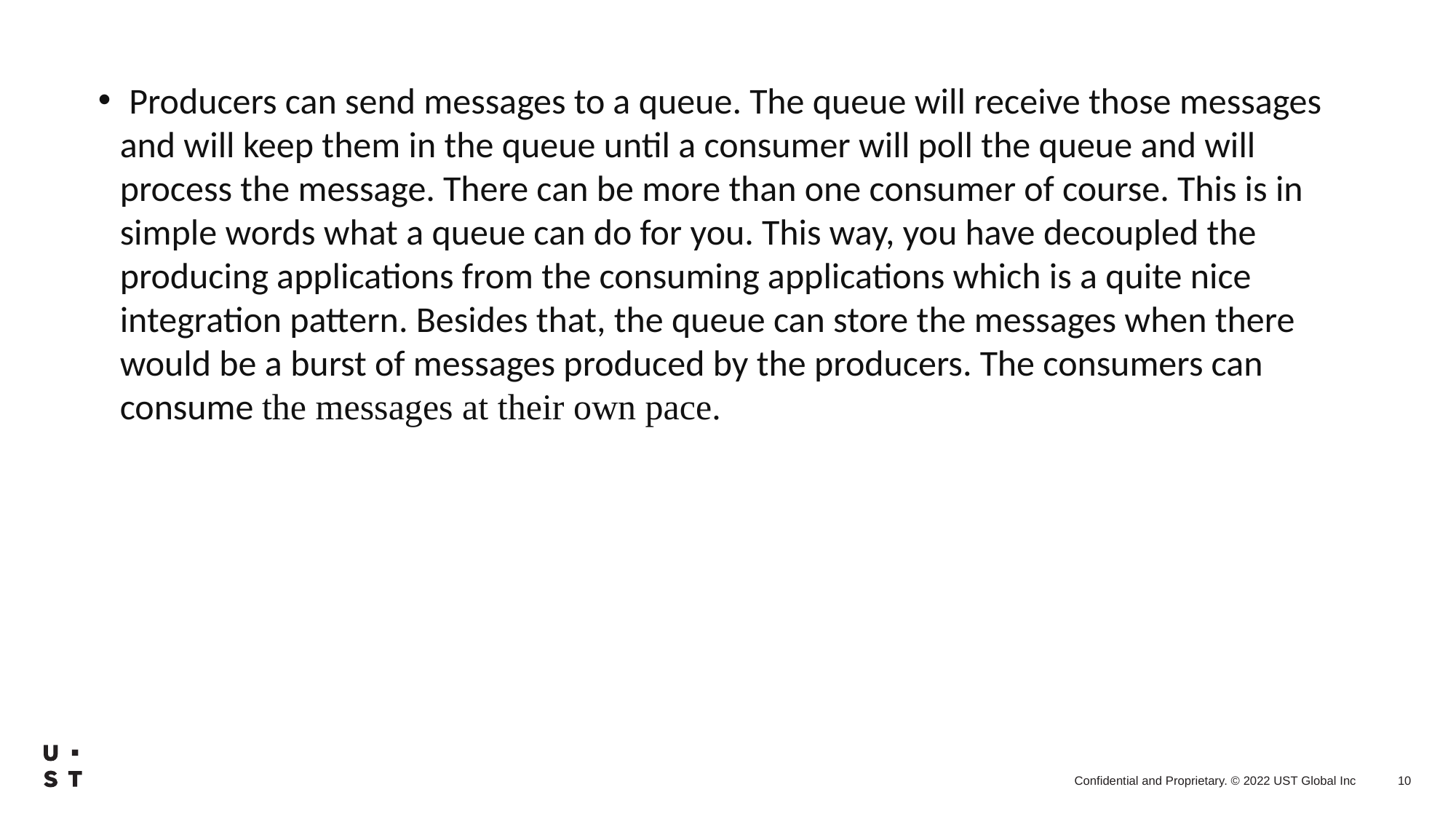

Producers can send messages to a queue. The queue will receive those messages and will keep them in the queue until a consumer will poll the queue and will process the message. There can be more than one consumer of course. This is in simple words what a queue can do for you. This way, you have decoupled the producing applications from the consuming applications which is a quite nice integration pattern. Besides that, the queue can store the messages when there would be a burst of messages produced by the producers. The consumers can consume the messages at their own pace.